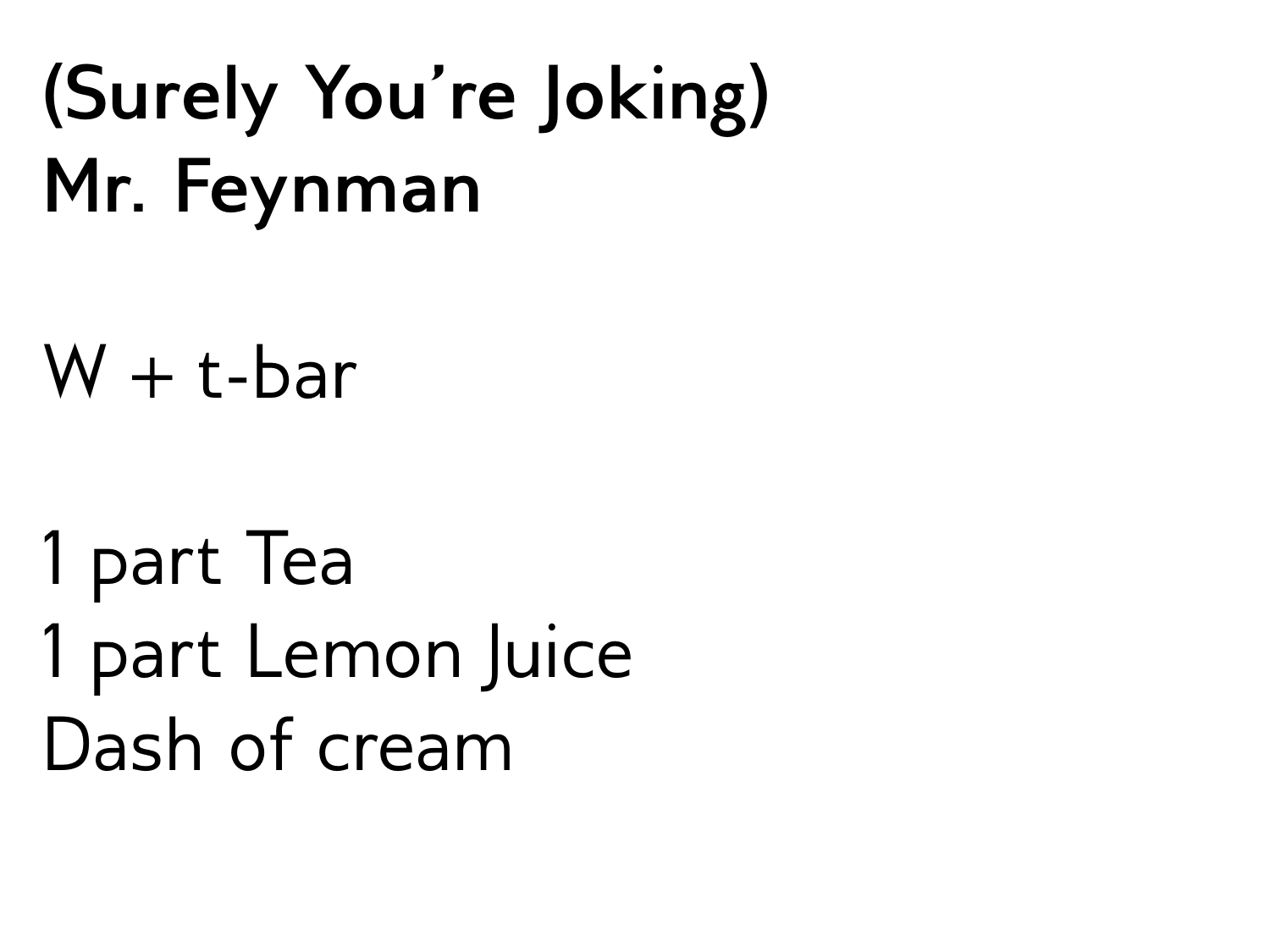

(Surely You’re Joking)
Mr. Feynman

W + t-bar

1 part Tea
1 part Lemon Juice
Dash of cream